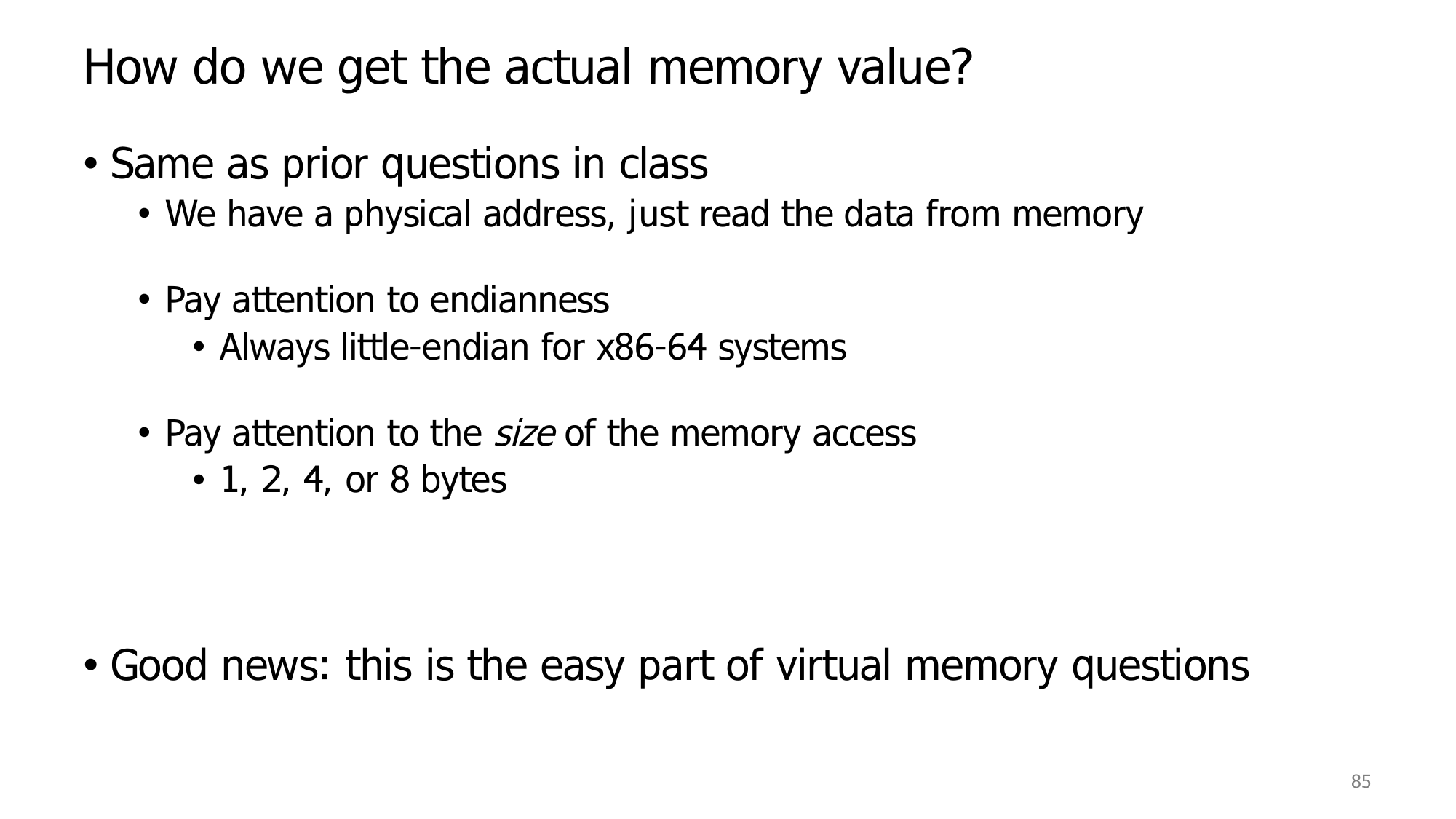

# How do we get the actual memory value?
Same as prior questions in class
We have a physical address, just read the data from memory
Pay attention to endianness
Always little-endian for x86-64 systems
Pay attention to the size of the memory access
1, 2, 4, or 8 bytes

Good news: this is the easy part of virtual memory questions
85